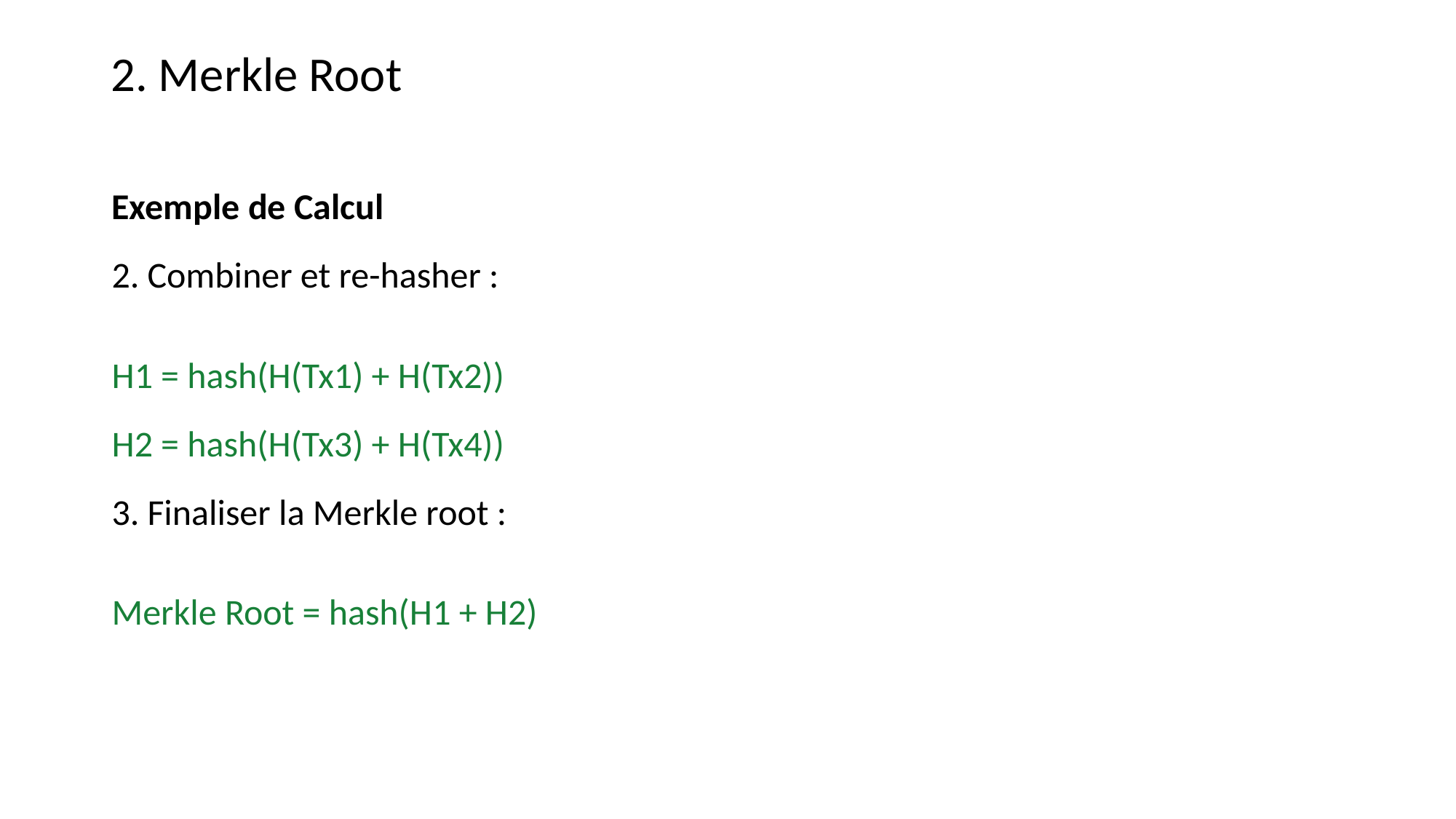

2. Merkle Root
Exemple de Calcul
2. Combiner et re-hasher :
H1 = hash(H(Tx1) + H(Tx2))
H2 = hash(H(Tx3) + H(Tx4))
3. Finaliser la Merkle root :
Merkle Root = hash(H1 + H2)